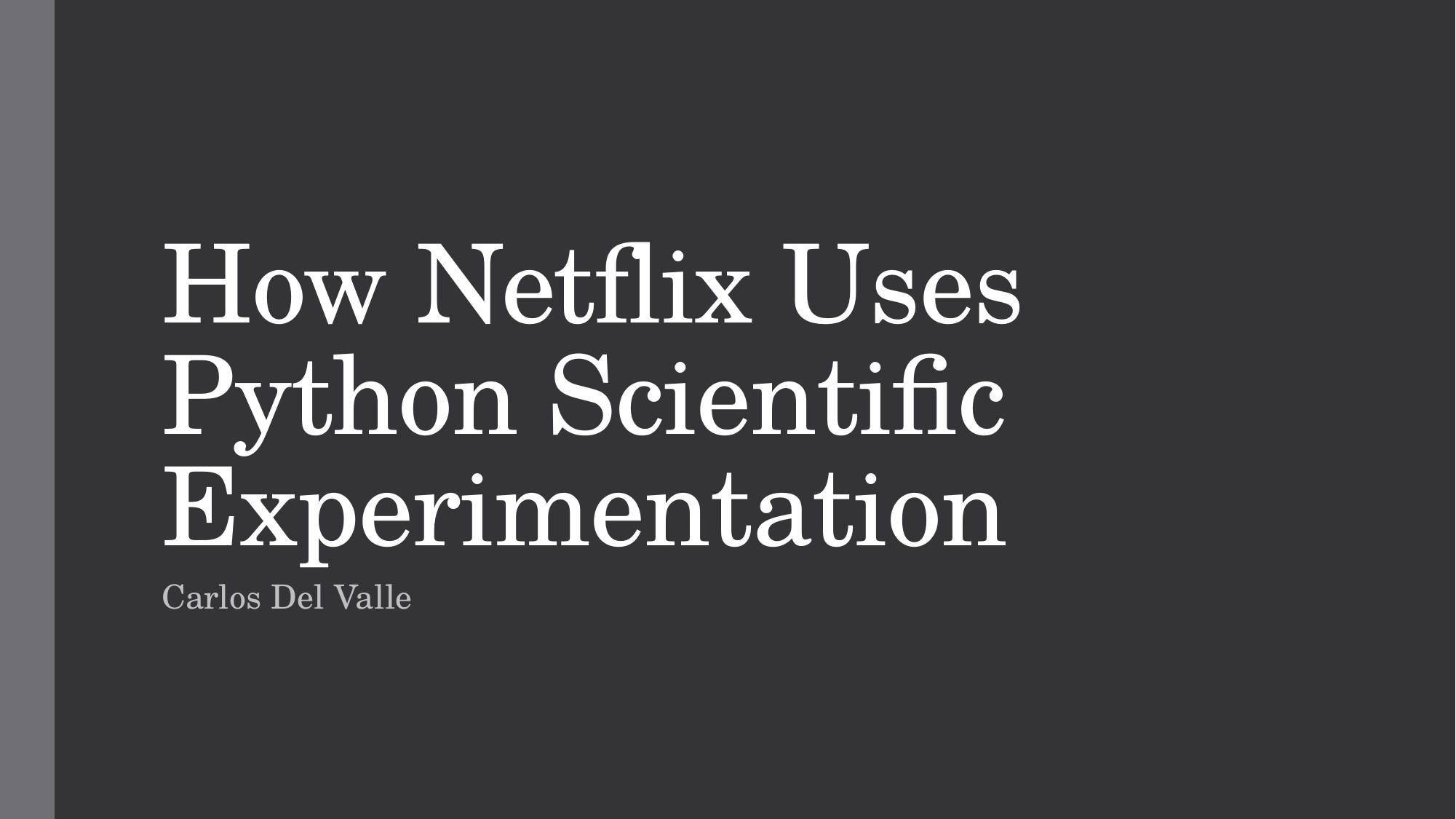

# How Netflix Uses Python Scientific Experimentation
Carlos Del Valle